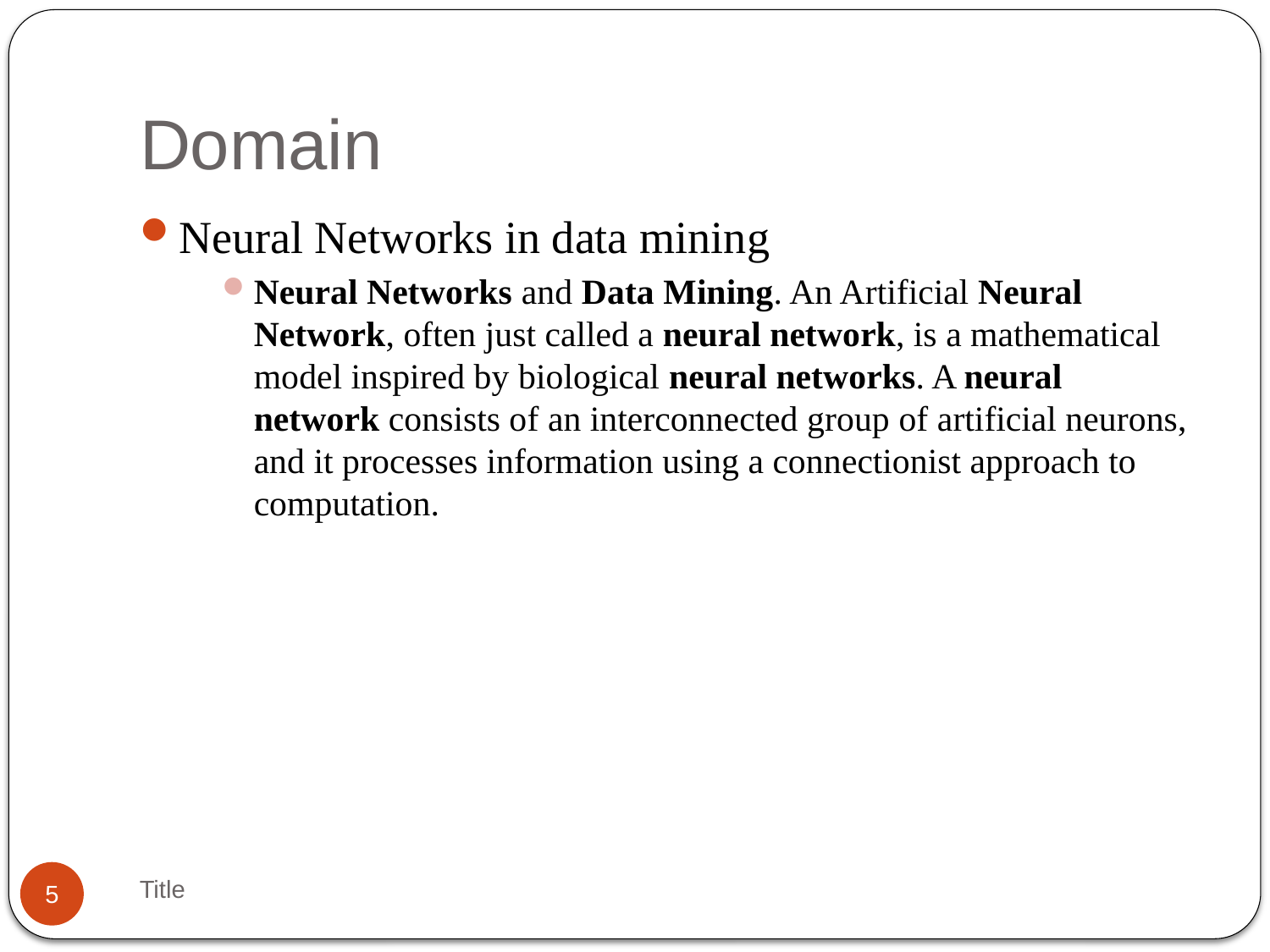

# Domain
Neural Networks in data mining
Neural Networks and Data Mining. An Artificial Neural Network, often just called a neural network, is a mathematical model inspired by biological neural networks. A neural network consists of an interconnected group of artificial neurons, and it processes information using a connectionist approach to computation.

Title
5